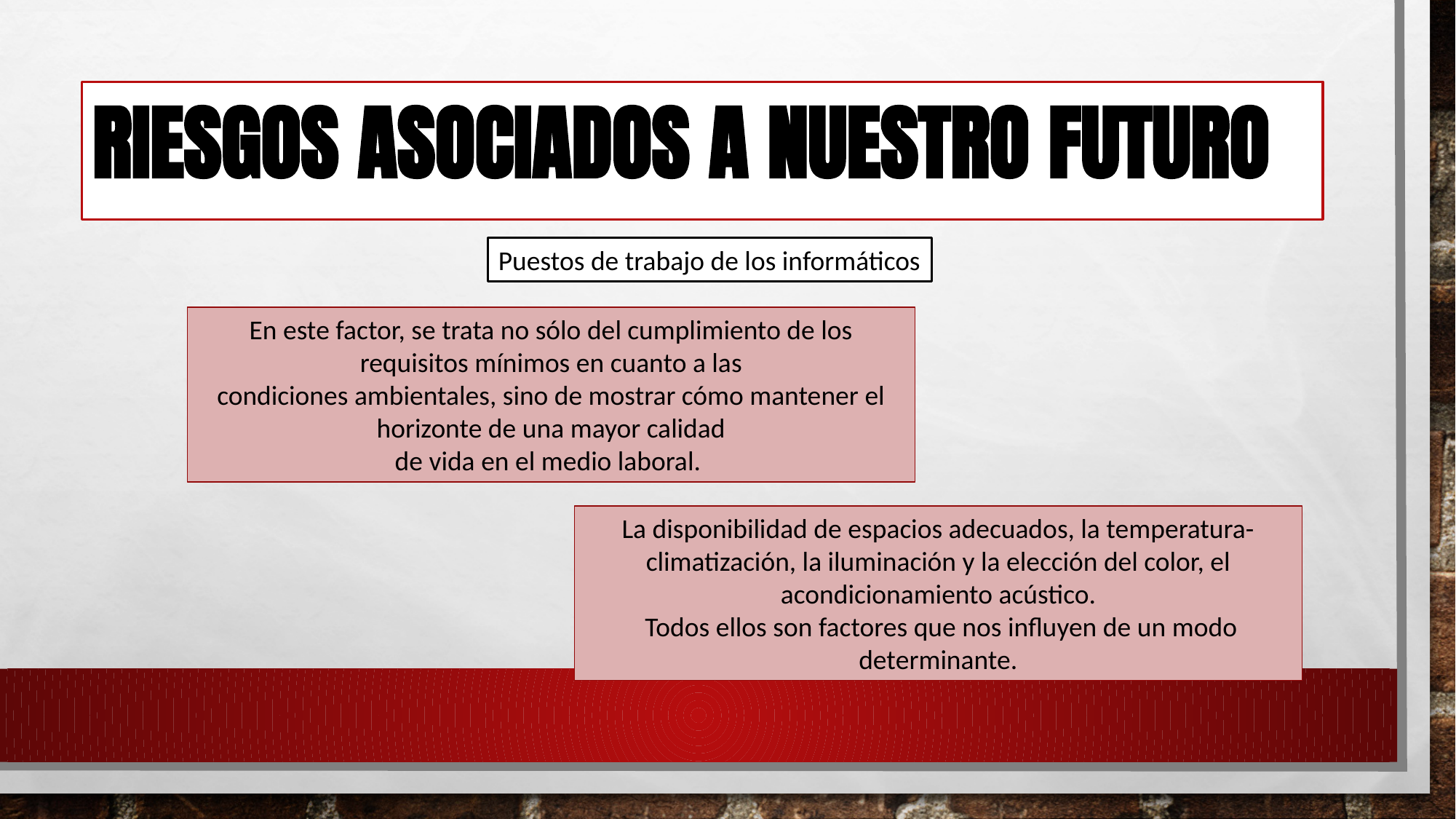

# RIESGOS ASOCIADOS A NUESTRO FUTURO
Puestos de trabajo de los informáticos
En este factor, se trata no sólo del cumplimiento de los requisitos mínimos en cuanto a las
condiciones ambientales, sino de mostrar cómo mantener el horizonte de una mayor calidad
de vida en el medio laboral.
La disponibilidad de espacios adecuados, la temperatura-climatización, la iluminación y la elección del color, el acondicionamiento acústico.
 Todos ellos son factores que nos influyen de un modo determinante.